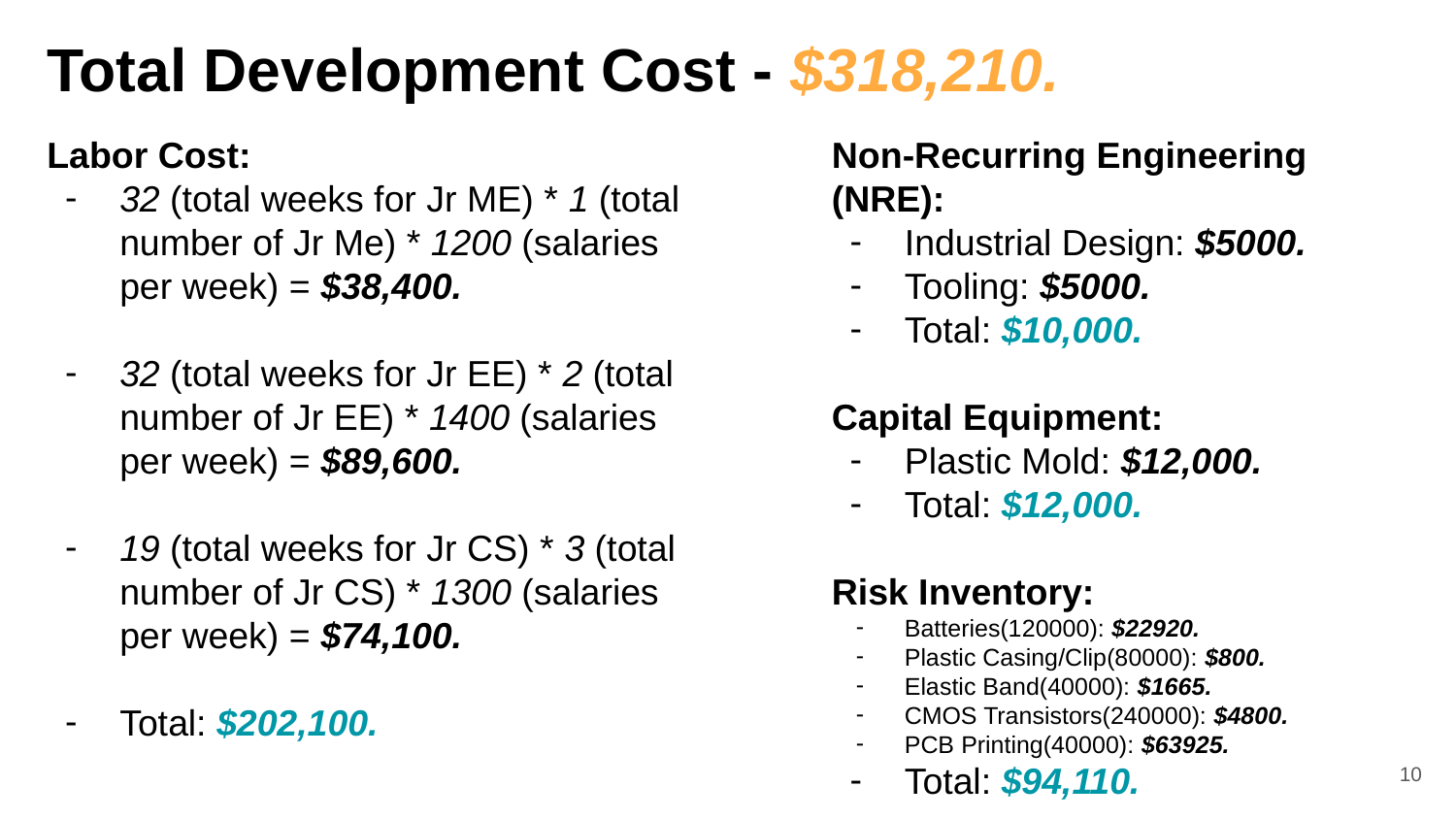

Total Development Cost - $318,210.
Labor Cost:
32 (total weeks for Jr ME) * 1 (total number of Jr Me) * 1200 (salaries per week) = $38,400.

32 (total weeks for Jr EE) * 2 (total number of Jr EE) * 1400 (salaries per week) = $89,600.

19 (total weeks for Jr CS) * 3 (total number of Jr CS) * 1300 (salaries per week) = $74,100.

Total: $202,100.

Non-Recurring Engineering (NRE):
Industrial Design: $5000.
Tooling: $5000.
Total: $10,000.

Capital Equipment:
Plastic Mold: $12,000.
Total: $12,000.

Risk Inventory:
Batteries(120000): $22920.
Plastic Casing/Clip(80000): $800.
Elastic Band(40000): $1665.
CMOS Transistors(240000): $4800.
PCB Printing(40000): $63925.
Total: $94,110.

10